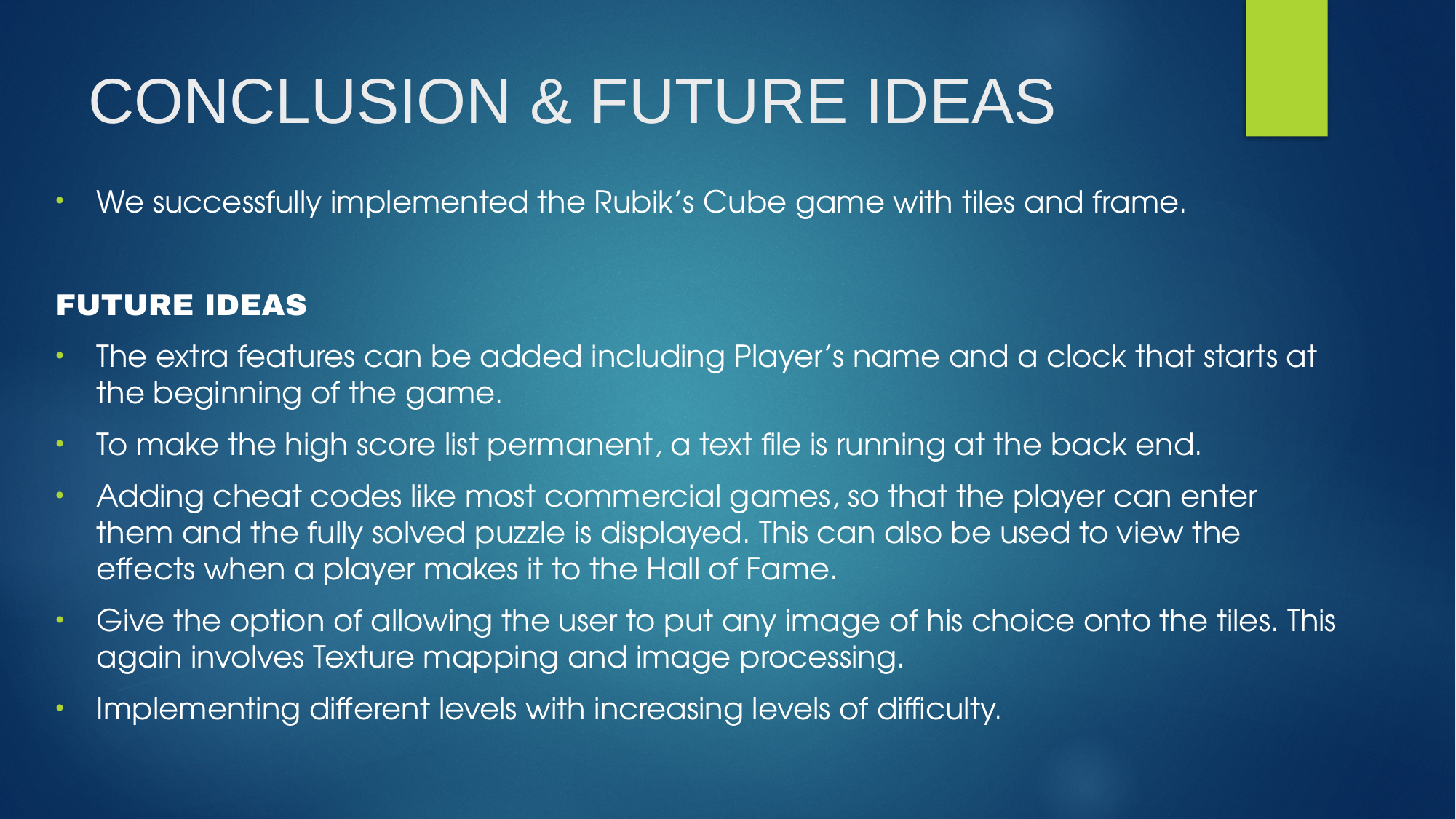

# CONCLUSION & FUTURE IDEAS
We successfully implemented the Rubik’s Cube game with tiles and frame.

FUTURE IDEAS
The extra features can be added including Player’s name and a clock that starts at the beginning of the game.
To make the high score list permanent, a text file is running at the back end.
Adding cheat codes like most commercial games, so that the player can enter them and the fully solved puzzle is displayed. This can also be used to view the effects when a player makes it to the Hall of Fame.
Give the option of allowing the user to put any image of his choice onto the tiles. This again involves Texture mapping and image processing.
Implementing different levels with increasing levels of difficulty.